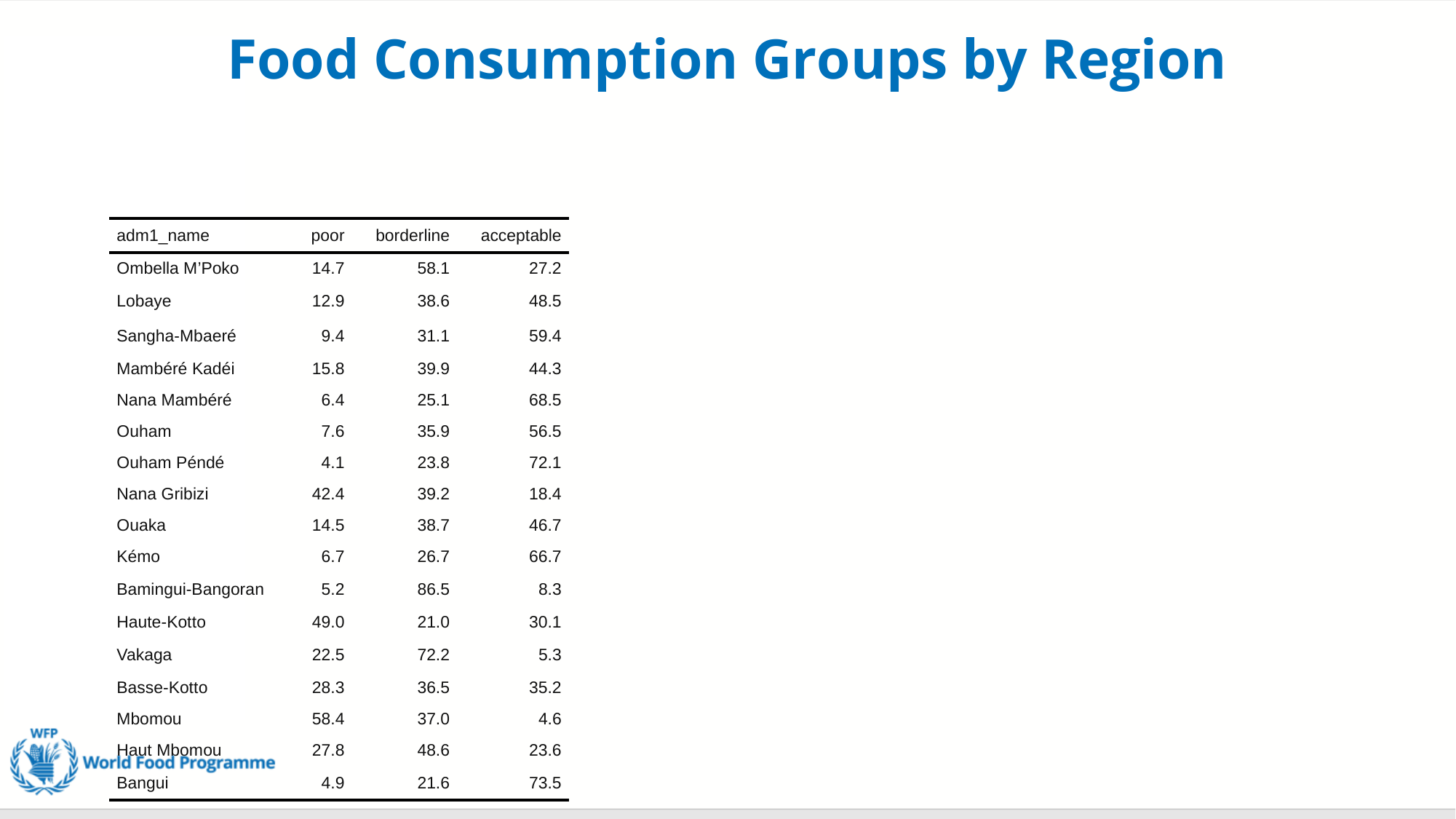

# Food Consumption Groups by Region
| adm1\_name | poor | borderline | acceptable |
| --- | --- | --- | --- |
| Ombella M’Poko | 14.7 | 58.1 | 27.2 |
| Lobaye | 12.9 | 38.6 | 48.5 |
| Sangha-Mbaeré | 9.4 | 31.1 | 59.4 |
| Mambéré Kadéi | 15.8 | 39.9 | 44.3 |
| Nana Mambéré | 6.4 | 25.1 | 68.5 |
| Ouham | 7.6 | 35.9 | 56.5 |
| Ouham Péndé | 4.1 | 23.8 | 72.1 |
| Nana Gribizi | 42.4 | 39.2 | 18.4 |
| Ouaka | 14.5 | 38.7 | 46.7 |
| Kémo | 6.7 | 26.7 | 66.7 |
| Bamingui-Bangoran | 5.2 | 86.5 | 8.3 |
| Haute-Kotto | 49.0 | 21.0 | 30.1 |
| Vakaga | 22.5 | 72.2 | 5.3 |
| Basse-Kotto | 28.3 | 36.5 | 35.2 |
| Mbomou | 58.4 | 37.0 | 4.6 |
| Haut Mbomou | 27.8 | 48.6 | 23.6 |
| Bangui | 4.9 | 21.6 | 73.5 |